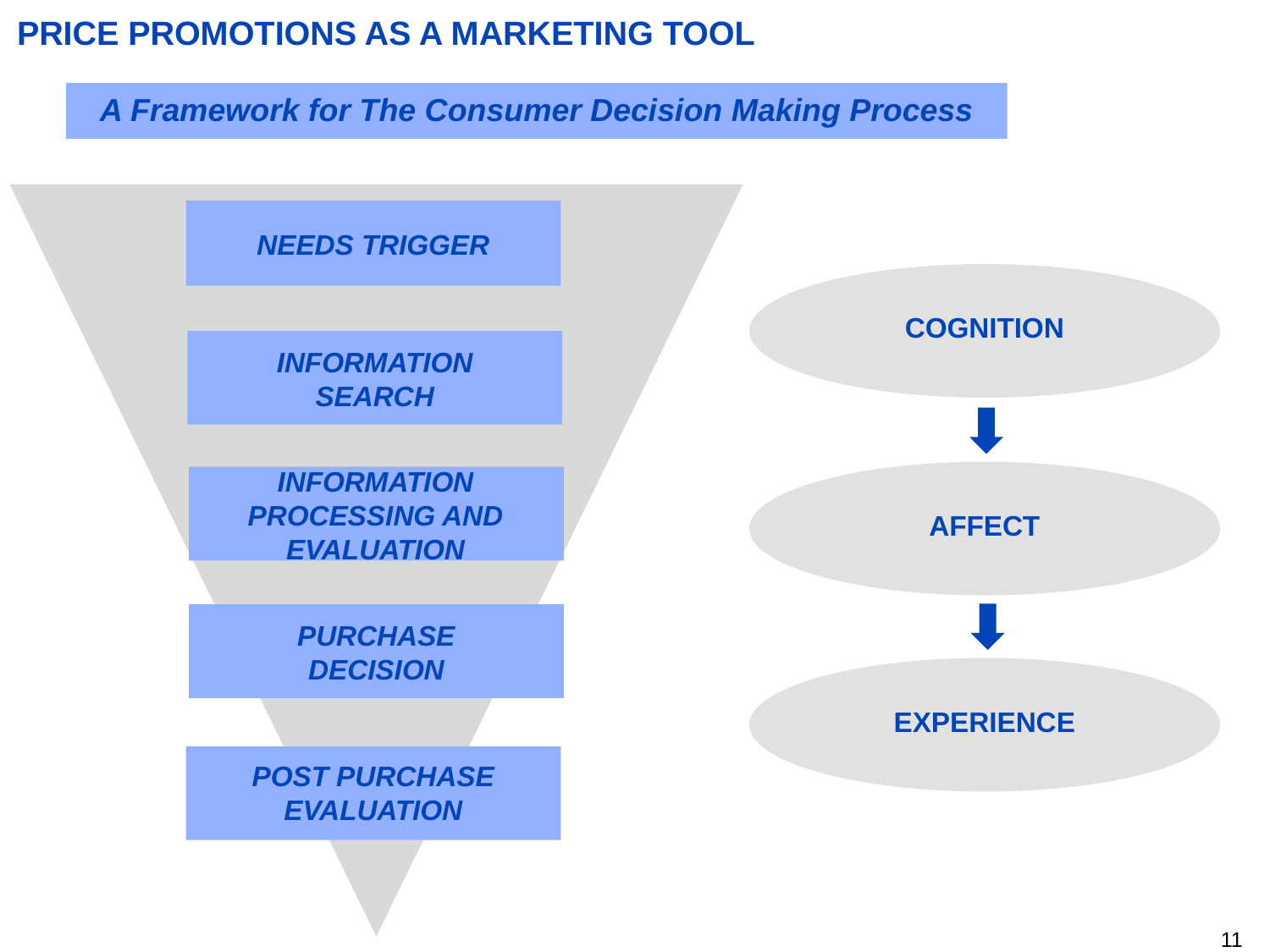

PRICE PROMOTIONS AS A MARKETING TOOL
A Framework for The Consumer Decision Making Process

NEEDS TRIGGER

COGNITION

INFORMATION SEARCH

INFORMATION PROCESSING AND EVALUATION

AFFECT

PURCHASE DECISION

EXPERIENCE

POST PURCHASE EVALUATION
11